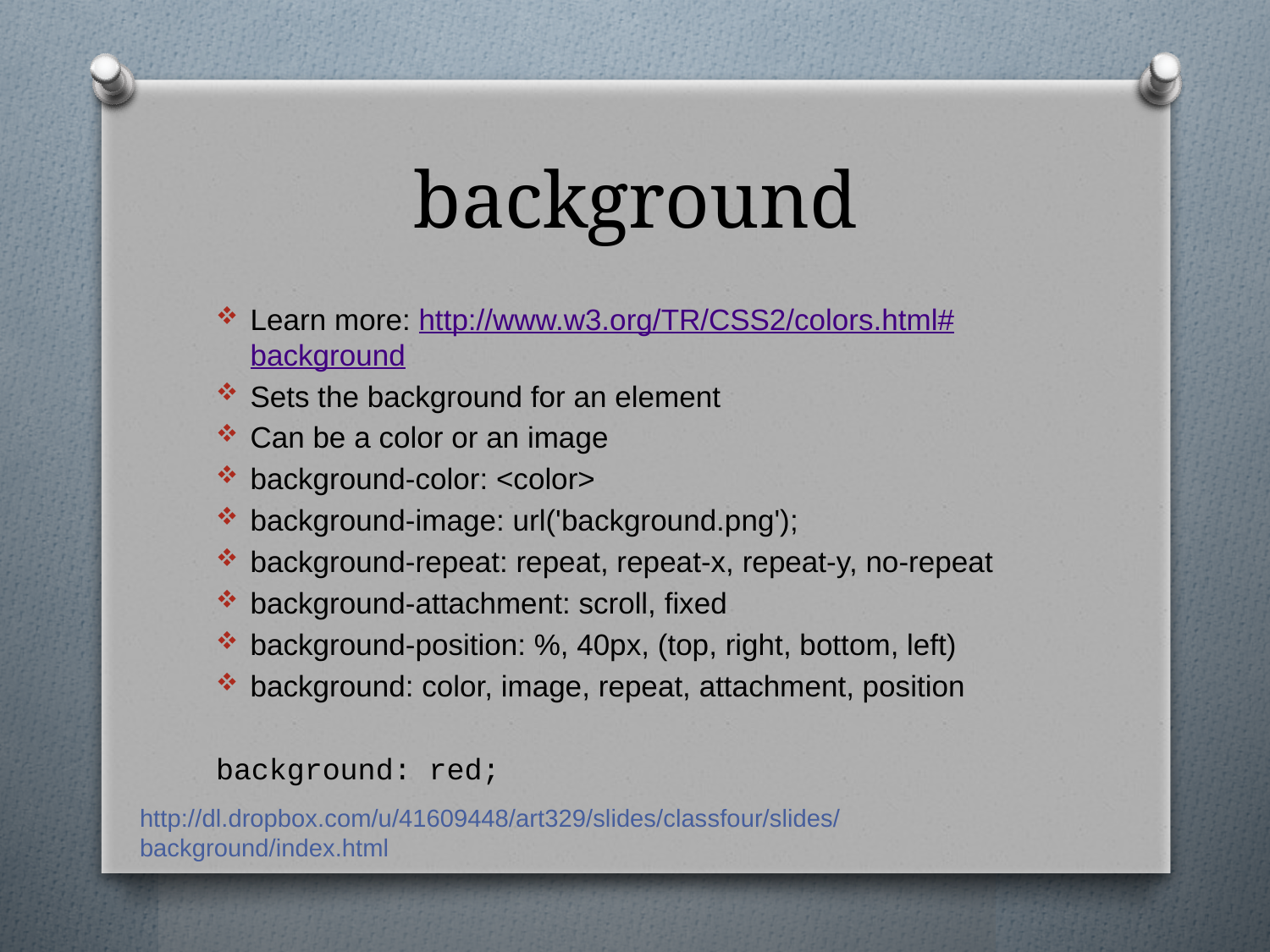

# background
Learn more: http://www.w3.org/TR/CSS2/colors.html#background
Sets the background for an element
Can be a color or an image
background-color: <color>
background-image: url('background.png');
background-repeat: repeat, repeat-x, repeat-y, no-repeat
background-attachment: scroll, fixed
background-position: %, 40px, (top, right, bottom, left)
background: color, image, repeat, attachment, position

background: red;
http://dl.dropbox.com/u/41609448/art329/slides/classfour/slides/background/index.html